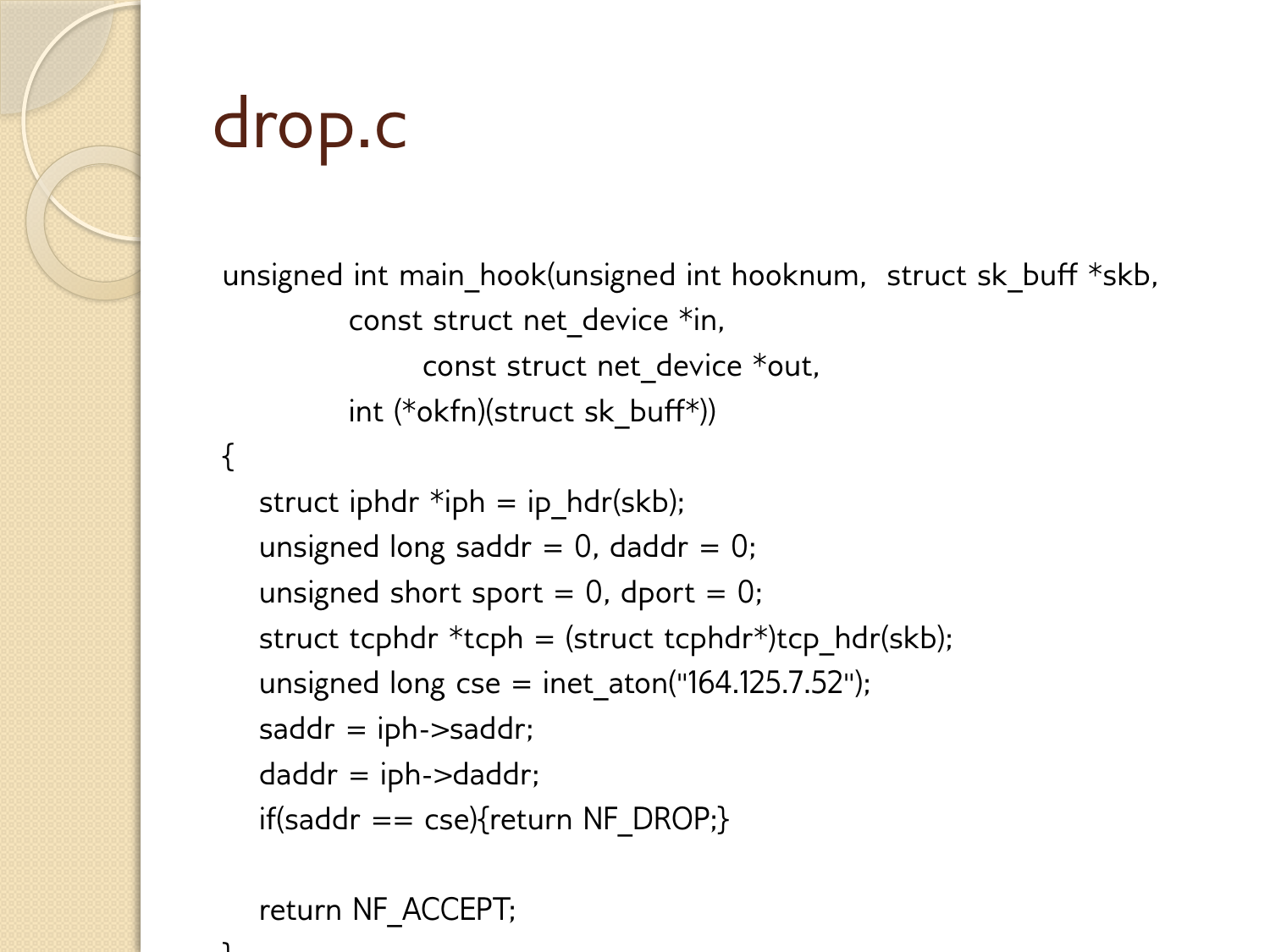

# drop.c

unsigned int main_hook(unsigned int hooknum,  struct sk_buff *skb,
			         const struct net_device *in,
		 	         const struct net_device *out,
			         int (*okfn)(struct sk_buff*))
{
	struct iphdr *iph = ip_hdr(skb);
	unsigned long saddr = 0, daddr = 0;
	unsigned short sport = 0, dport = 0;
	struct tcphdr *tcph = (struct tcphdr*)tcp_hdr(skb);
	unsigned long cse = inet_aton("164.125.7.52");
	saddr = iph->saddr;
	daddr = iph->daddr;
	if(saddr == cse){return NF_DROP;}

	return NF_ACCEPT;
}